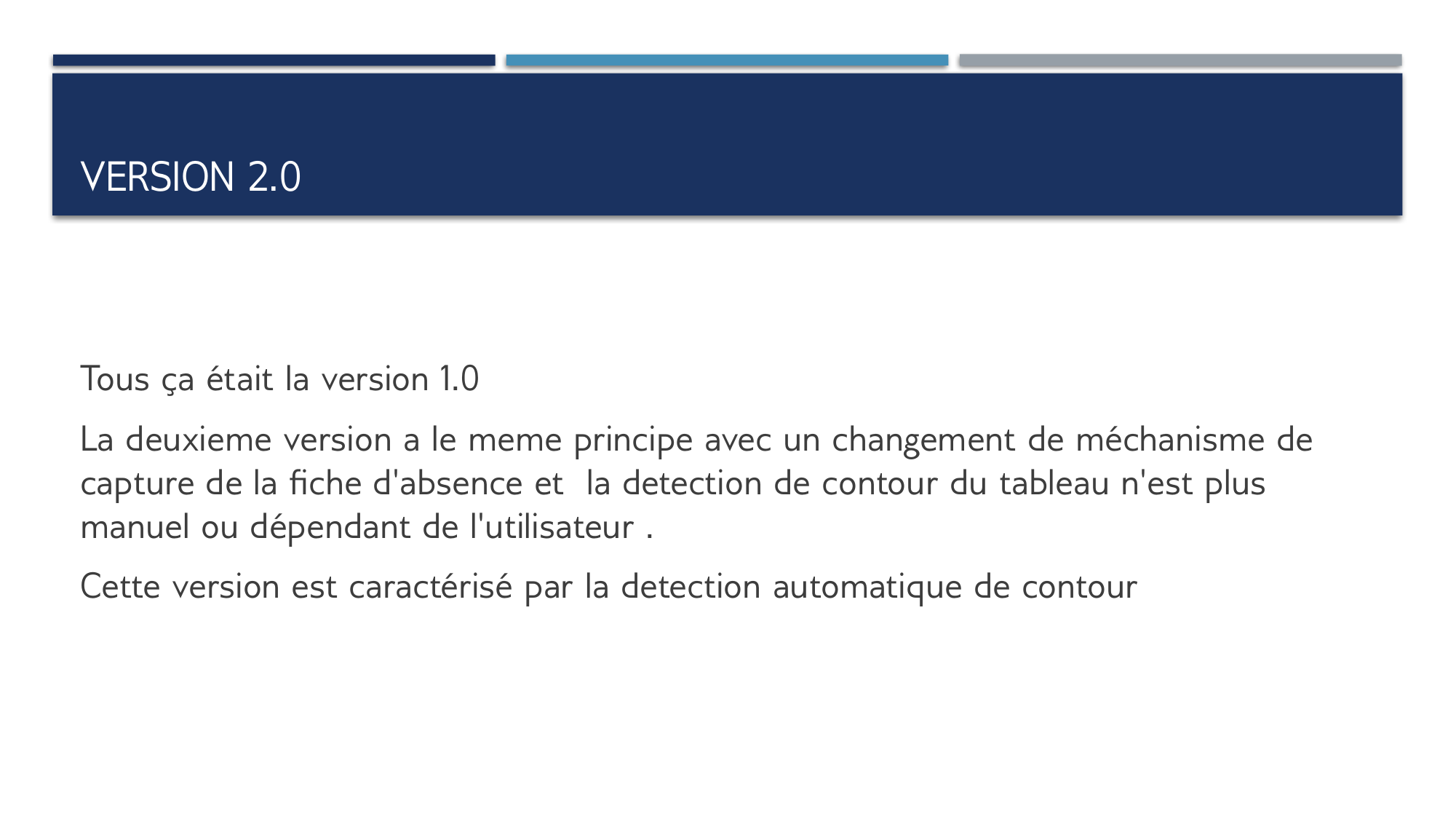

# Version 2.0
Tous ça était la version 1.0
La deuxieme version a le meme principe avec un changement de méchanisme de capture de la fiche d'absence et  la detection de contour du tableau n'est plus manuel ou dépendant de l'utilisateur .
Cette version est caractérisé par la detection automatique de contour